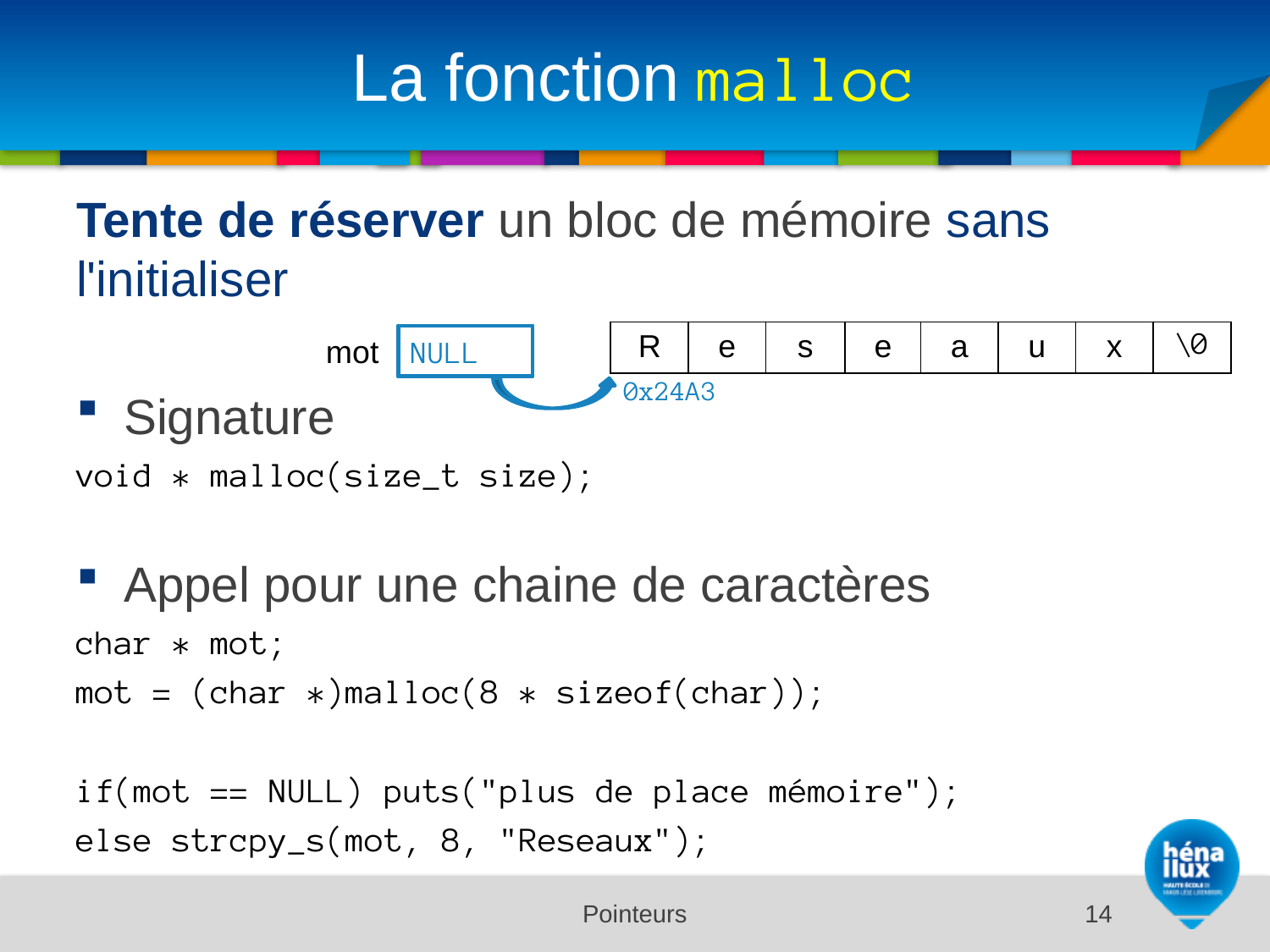

# La fonction malloc
Tente de réserver un bloc de mémoire sans l'initialiser

Signature
void * malloc(size_t size);

Appel pour une chaine de caractères
char * mot;
mot = (char *)malloc(8 * sizeof(char));

if(mot == NULL) puts("plus de place mémoire");
else strcpy_s(mot, 8, "Reseaux");
|  |  |  |  |  |  |  |  |
| --- | --- | --- | --- | --- | --- | --- | --- |
|  |  |  |  |  |  |  |  |
| --- | --- | --- | --- | --- | --- | --- | --- |
| R | e | s | e | a | u | x | \0 |
| --- | --- | --- | --- | --- | --- | --- | --- |
mot

0x24A3
NULL
0x24A3

Pointeurs
14